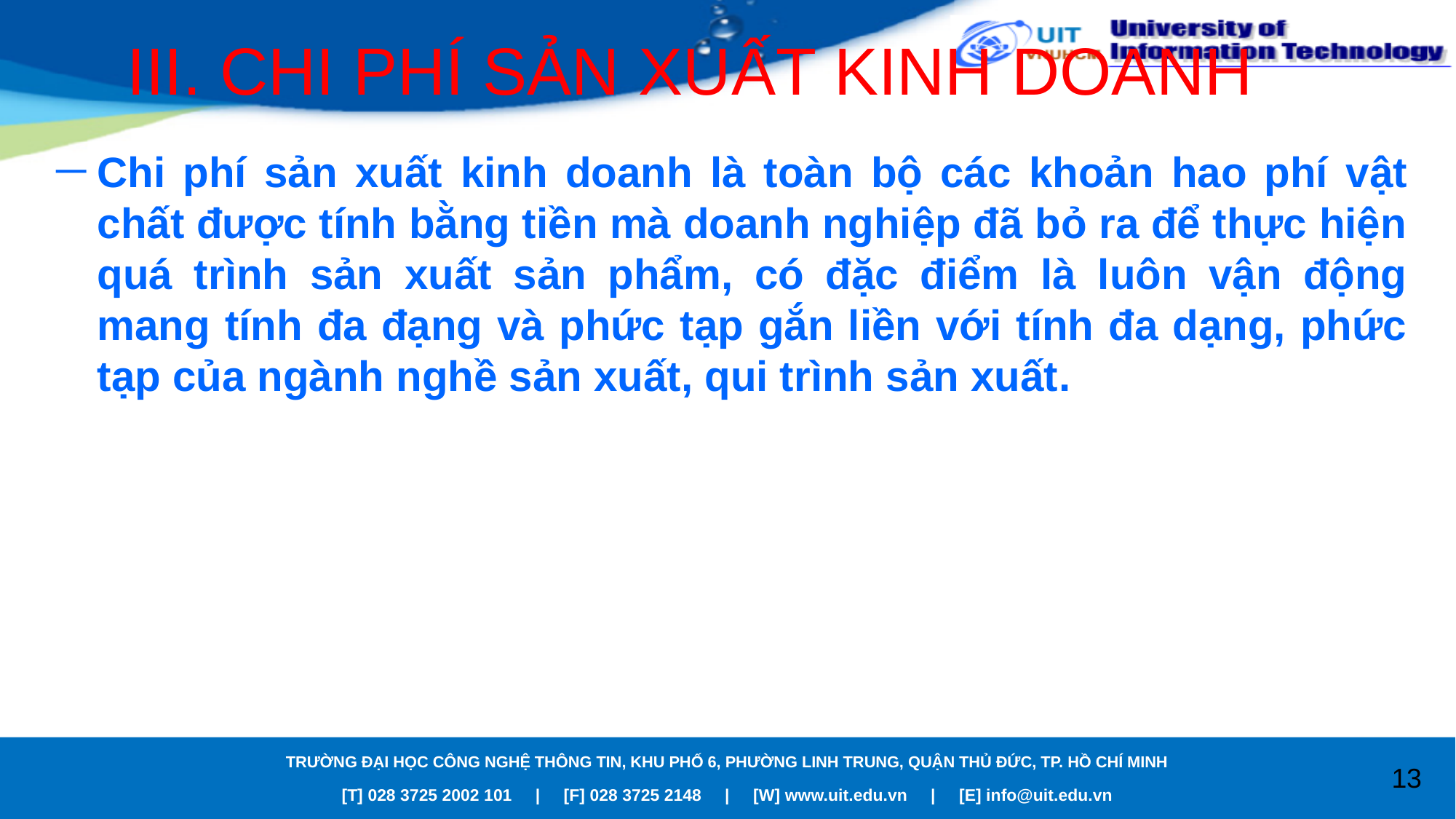

# III. CHI PHÍ SẢN XUẤT KINH DOANH
Chi phí sản xuất kinh doanh là toàn bộ các khoản hao phí vật chất được tính bằng tiền mà doanh nghiệp đã bỏ ra để thực hiện quá trình sản xuất sản phẩm, có đặc điểm là luôn vận động mang tính đa đạng và phức tạp gắn liền với tính đa dạng, phức tạp của ngành nghề sản xuất, qui trình sản xuất.